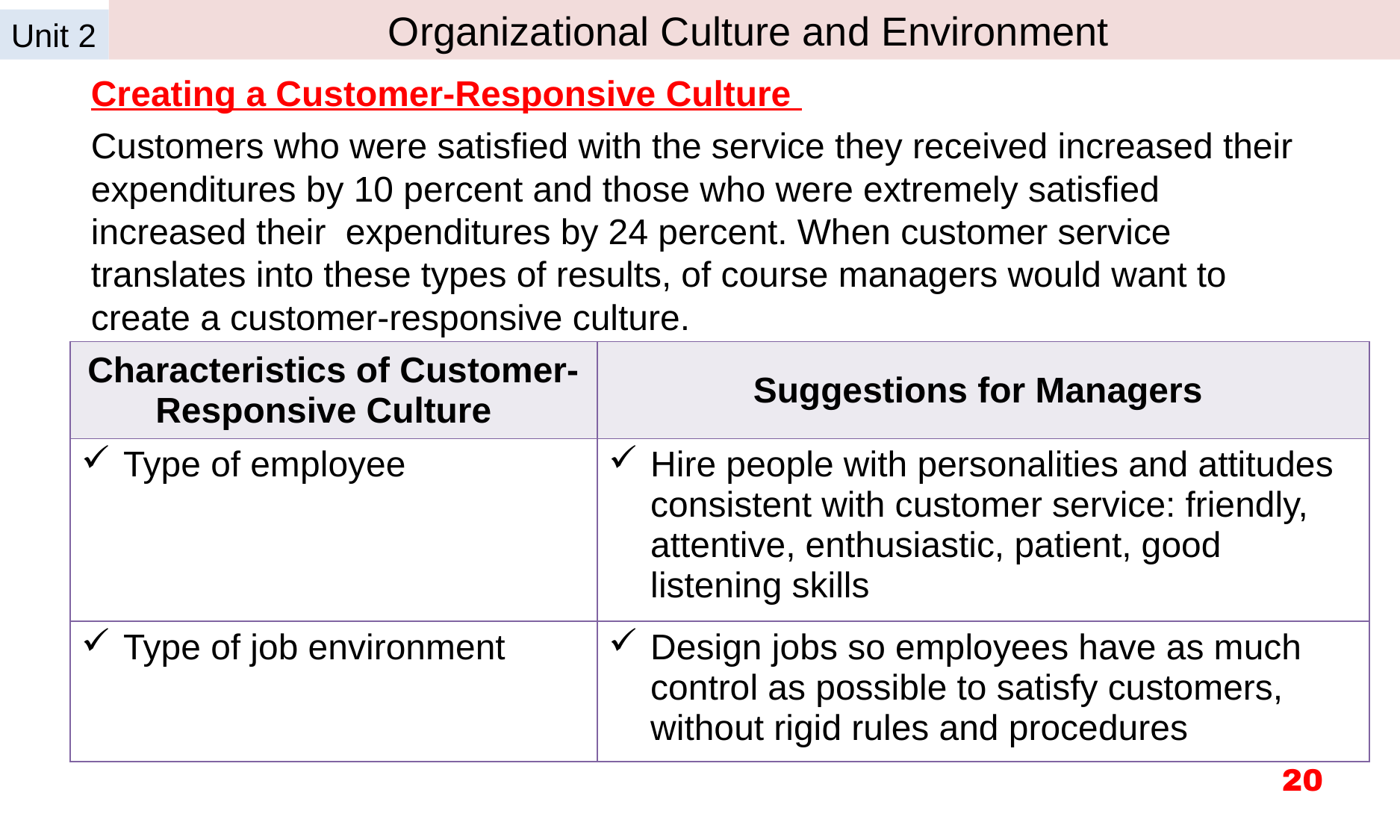

Organizational Culture and Environment
Unit 2
Creating a Customer-Responsive Culture
Customers who were satisfied with the service they received increased their expenditures by 10 percent and those who were extremely satisfied increased their  expenditures by 24 percent. When customer service translates into these types of results, of course managers would want to create a customer-responsive culture.
| Characteristics of Customer-Responsive Culture | Suggestions for Managers |
| --- | --- |
| Type of employee | Hire people with personalities and attitudes consistent with customer service: friendly, attentive, enthusiastic, patient, good listening skills |
| Type of job environment | Design jobs so employees have as much control as possible to satisfy customers, without rigid rules and procedures |
20